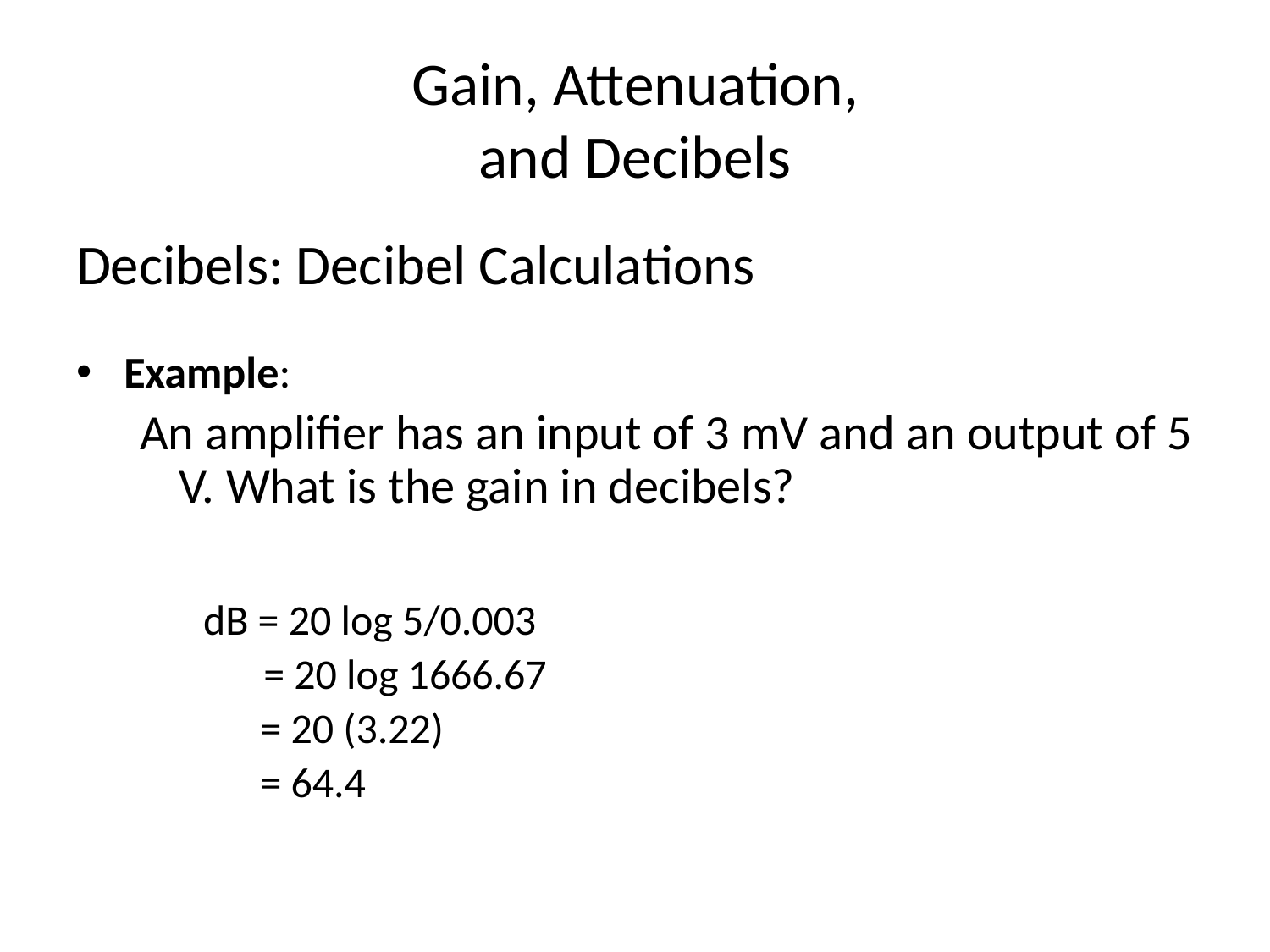

# Gain, Attenuation, and Decibels
Decibels: Decibel Calculations

Example:
An amplifier has an input of 3 mV and an output of 5 V. What is the gain in decibels?

dB = 20 log 5/0.003
	   = 20 log 1666.67
      = 20 (3.22)
      = 64.4